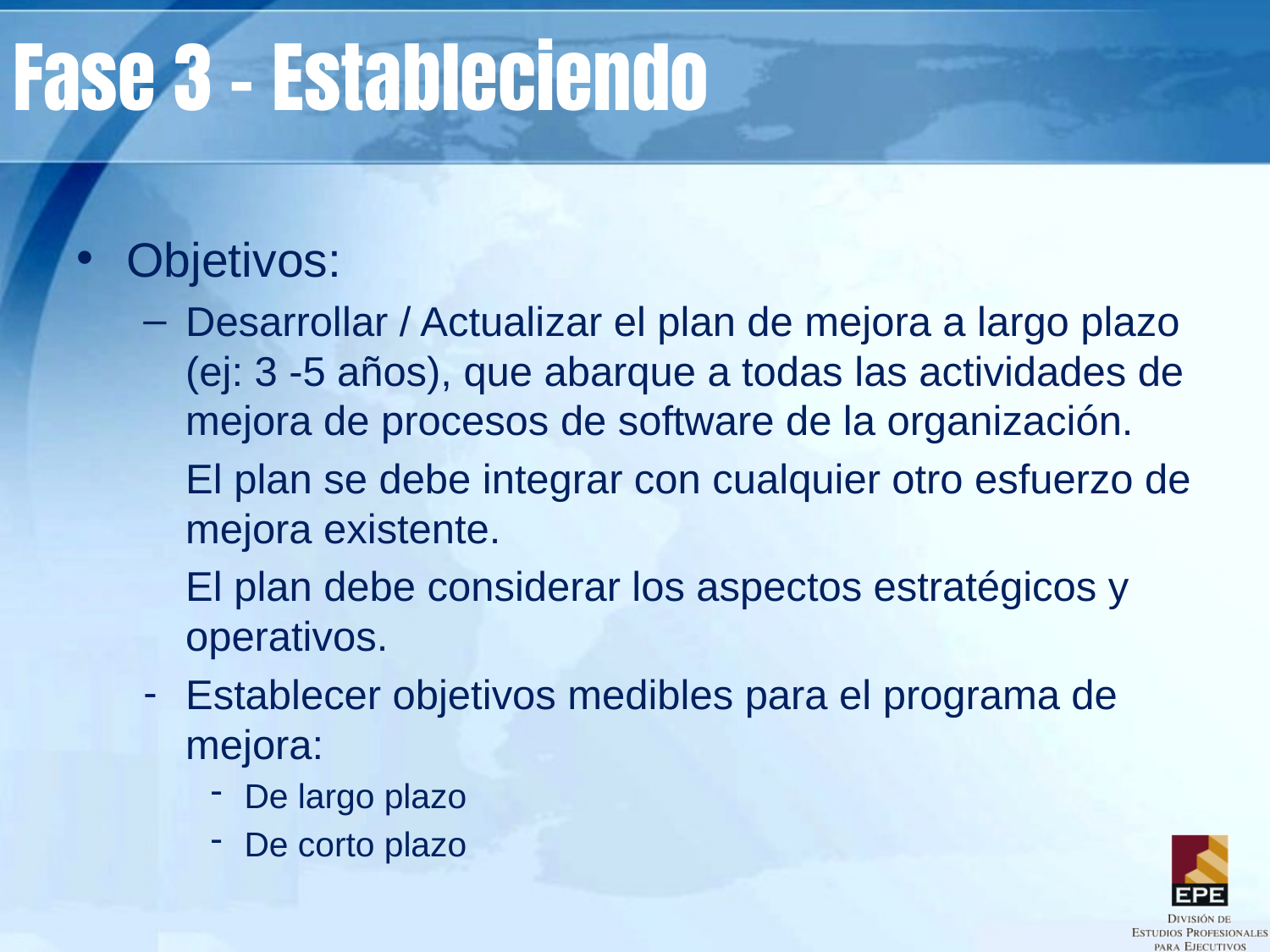

# Fase 3 - Estableciendo
Objetivos:
Desarrollar / Actualizar el plan de mejora a largo plazo (ej: 3 -5 años), que abarque a todas las actividades de mejora de procesos de software de la organización.
	El plan se debe integrar con cualquier otro esfuerzo de mejora existente.
	El plan debe considerar los aspectos estratégicos y operativos.
Establecer objetivos medibles para el programa de mejora:
De largo plazo
De corto plazo